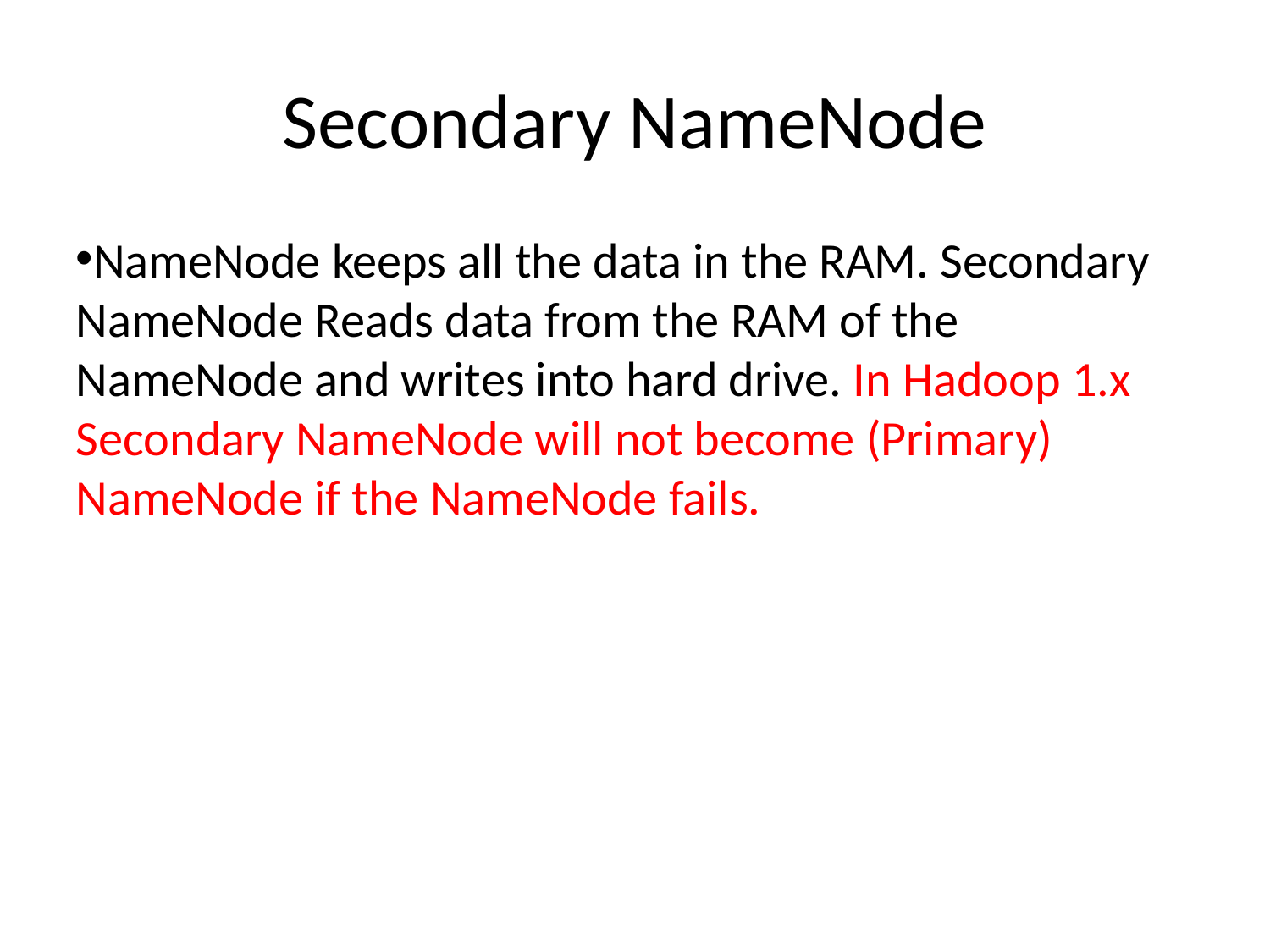

Secondary NameNode
NameNode keeps all the data in the RAM. Secondary NameNode Reads data from the RAM of the NameNode and writes into hard drive. In Hadoop 1.x Secondary NameNode will not become (Primary) NameNode if the NameNode fails.